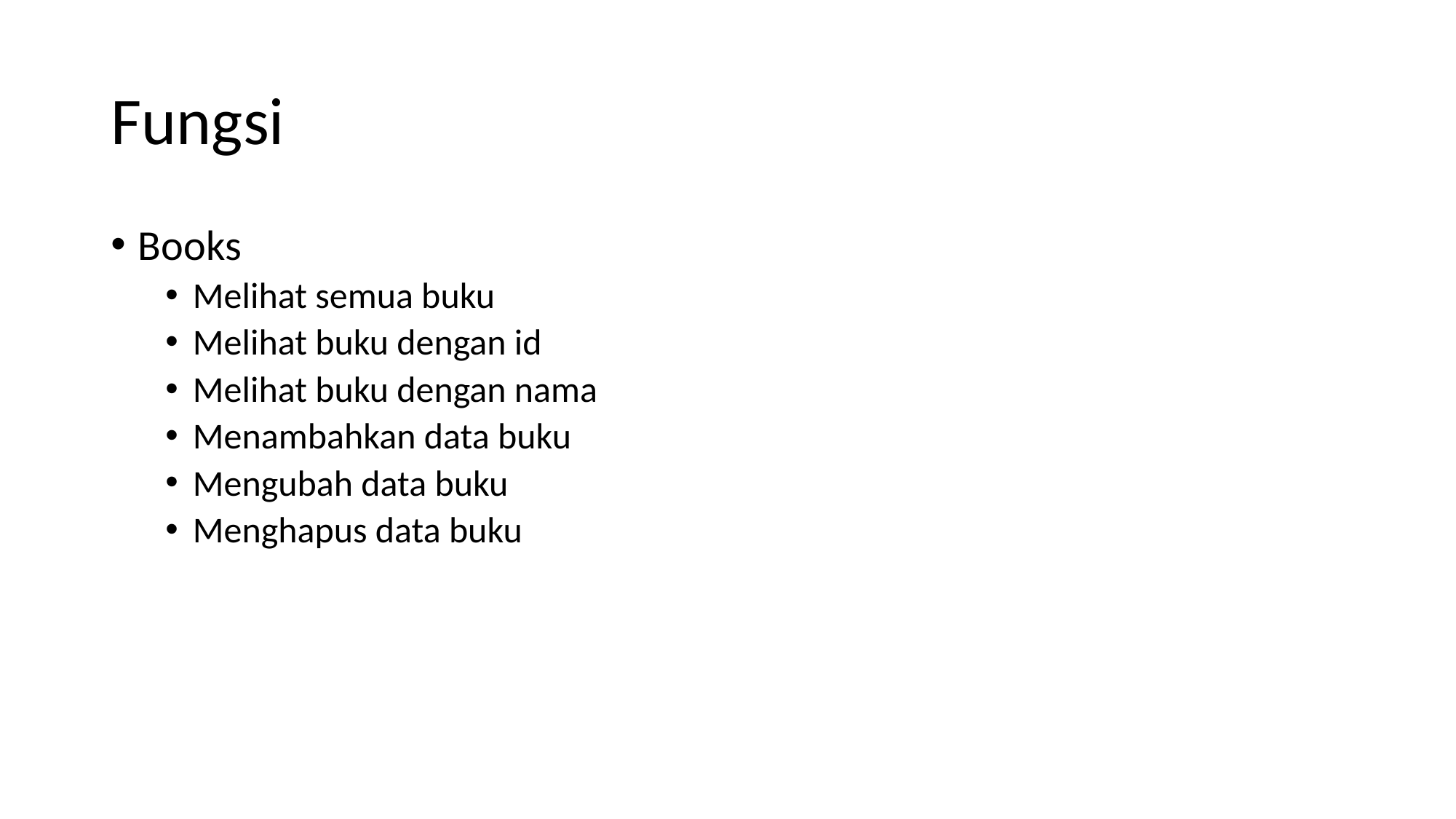

# Fungsi
Books
Melihat semua buku
Melihat buku dengan id
Melihat buku dengan nama
Menambahkan data buku
Mengubah data buku
Menghapus data buku